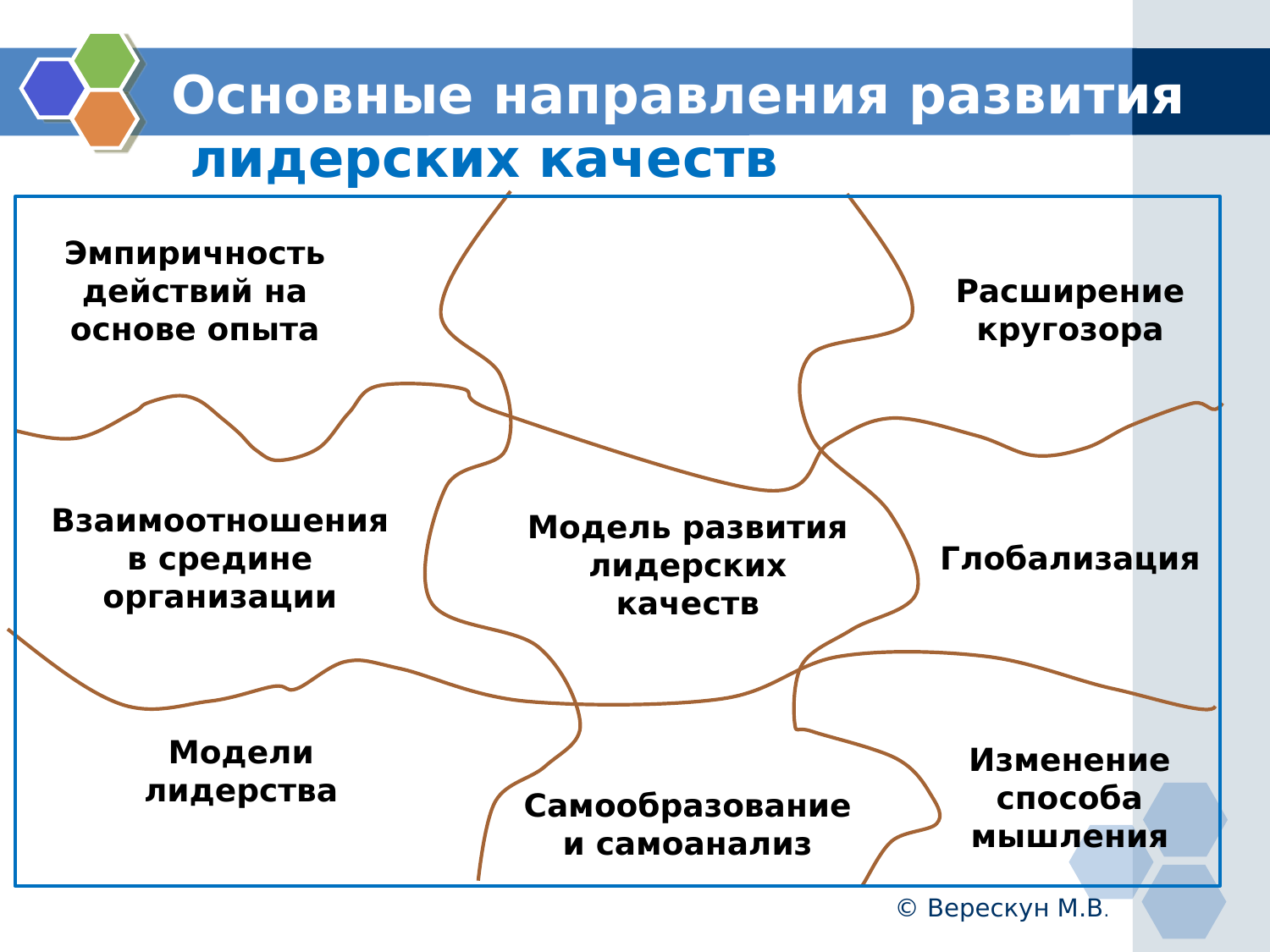

# Основные направления развития лидерских качеств

Эмпиричность действий на основе опыта
Расширение кругозора

Взаимоотношения в средине организации
Модель развития лидерских качеств
Глобализация

Модели лидерства
Изменение способа мышления
Самообразование и самоанализ
© Верескун М.В.